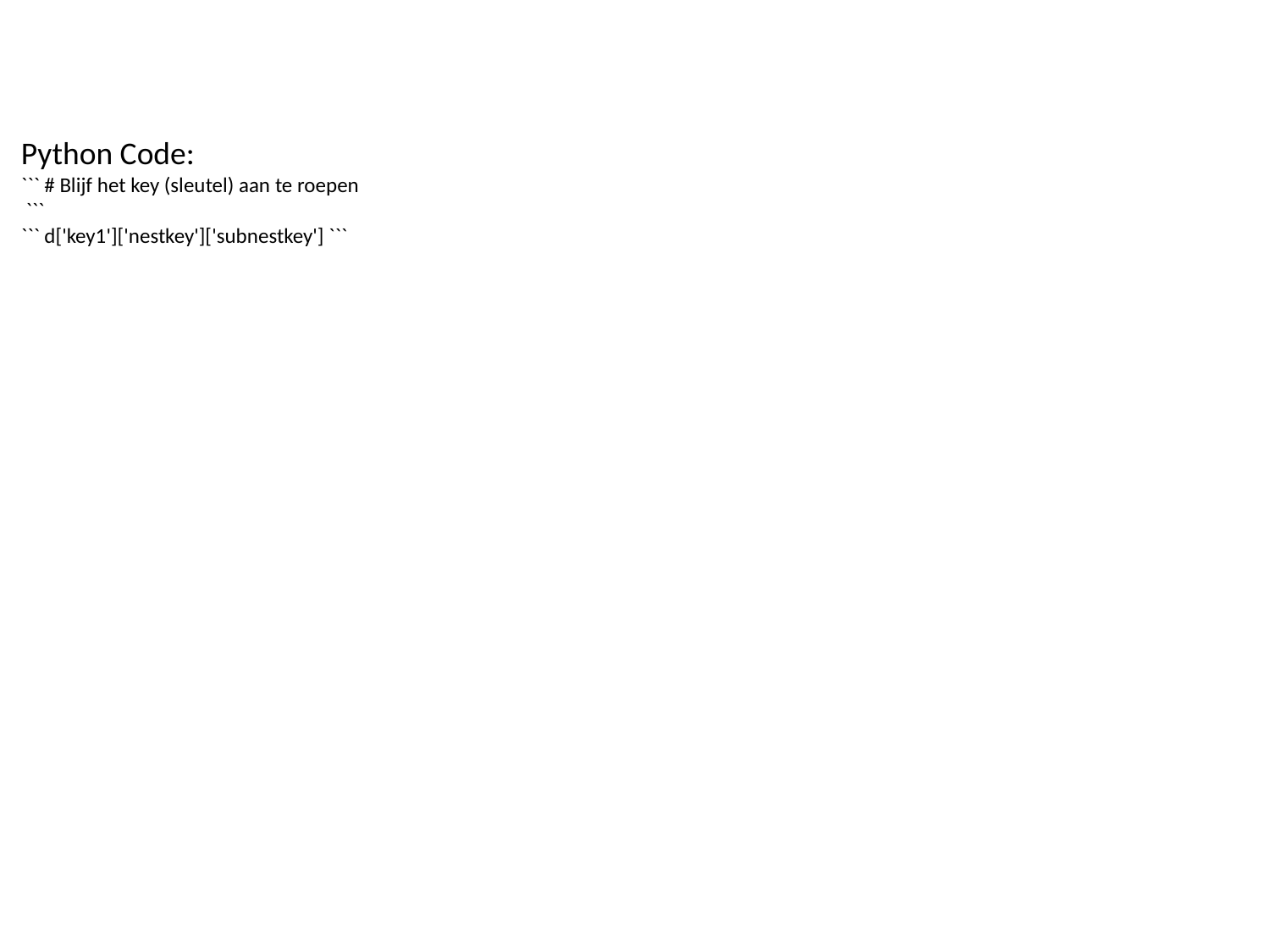

Python Code:
``` # Blijf het key (sleutel) aan te roepen
 ```
``` d['key1']['nestkey']['subnestkey'] ```